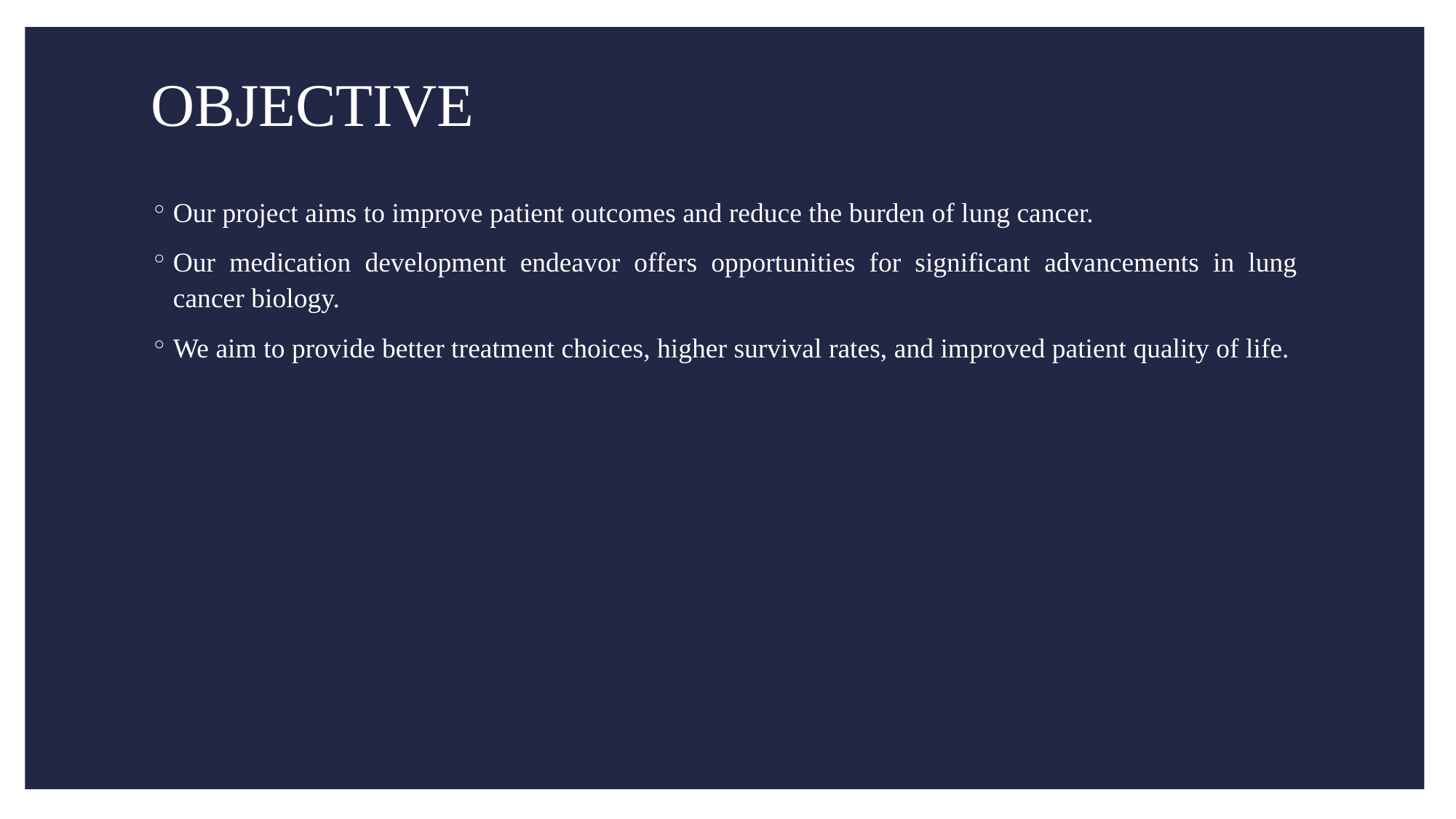

# OBJECTIVE
Our project aims to improve patient outcomes and reduce the burden of lung cancer.
Our medication development endeavor offers opportunities for significant advancements in lung cancer biology.
We aim to provide better treatment choices, higher survival rates, and improved patient quality of life.